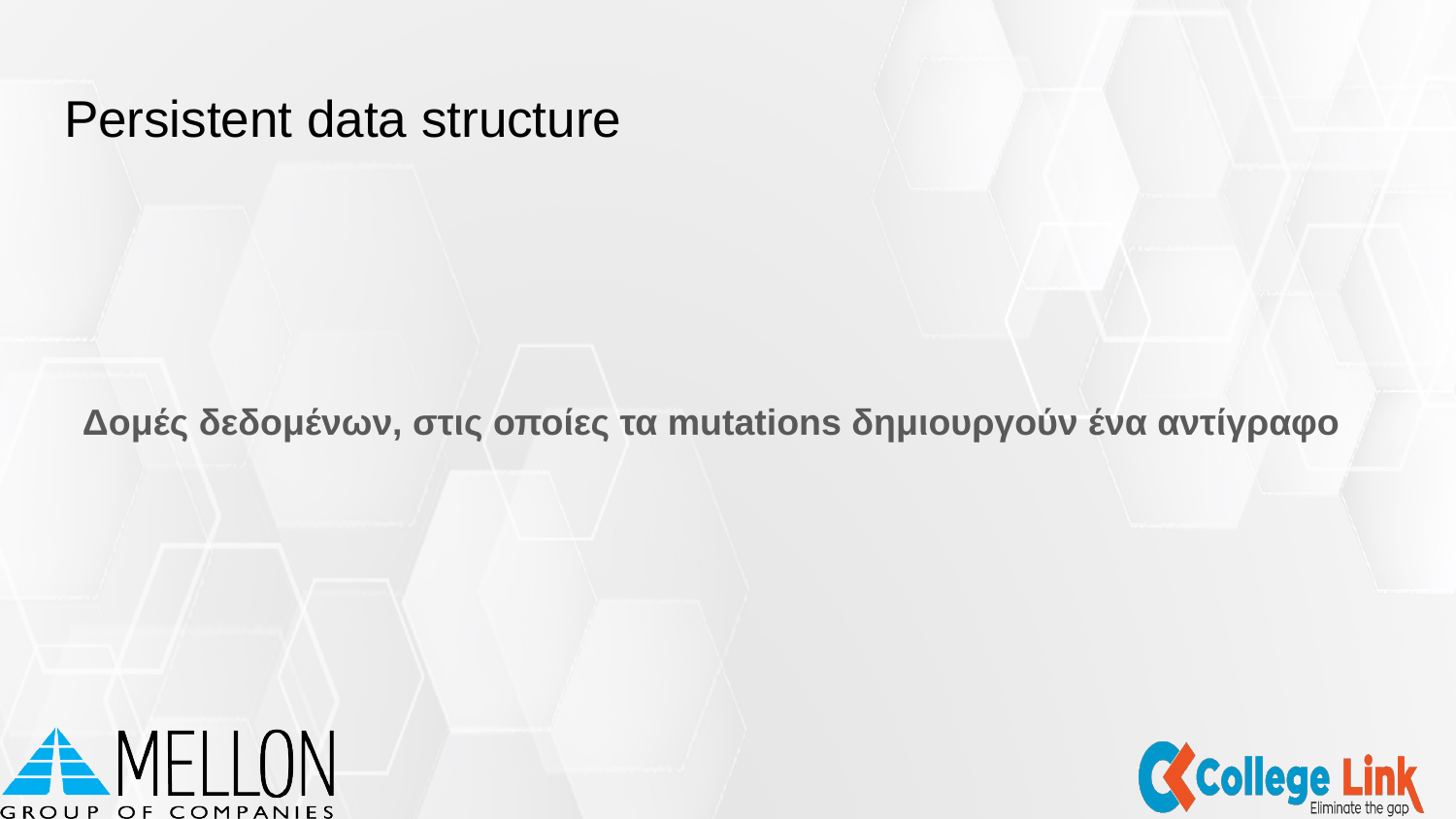

# Persistent data structure

Δομές δεδομένων, στις οποίες τα mutations δημιουργούν ένα αντίγραφο